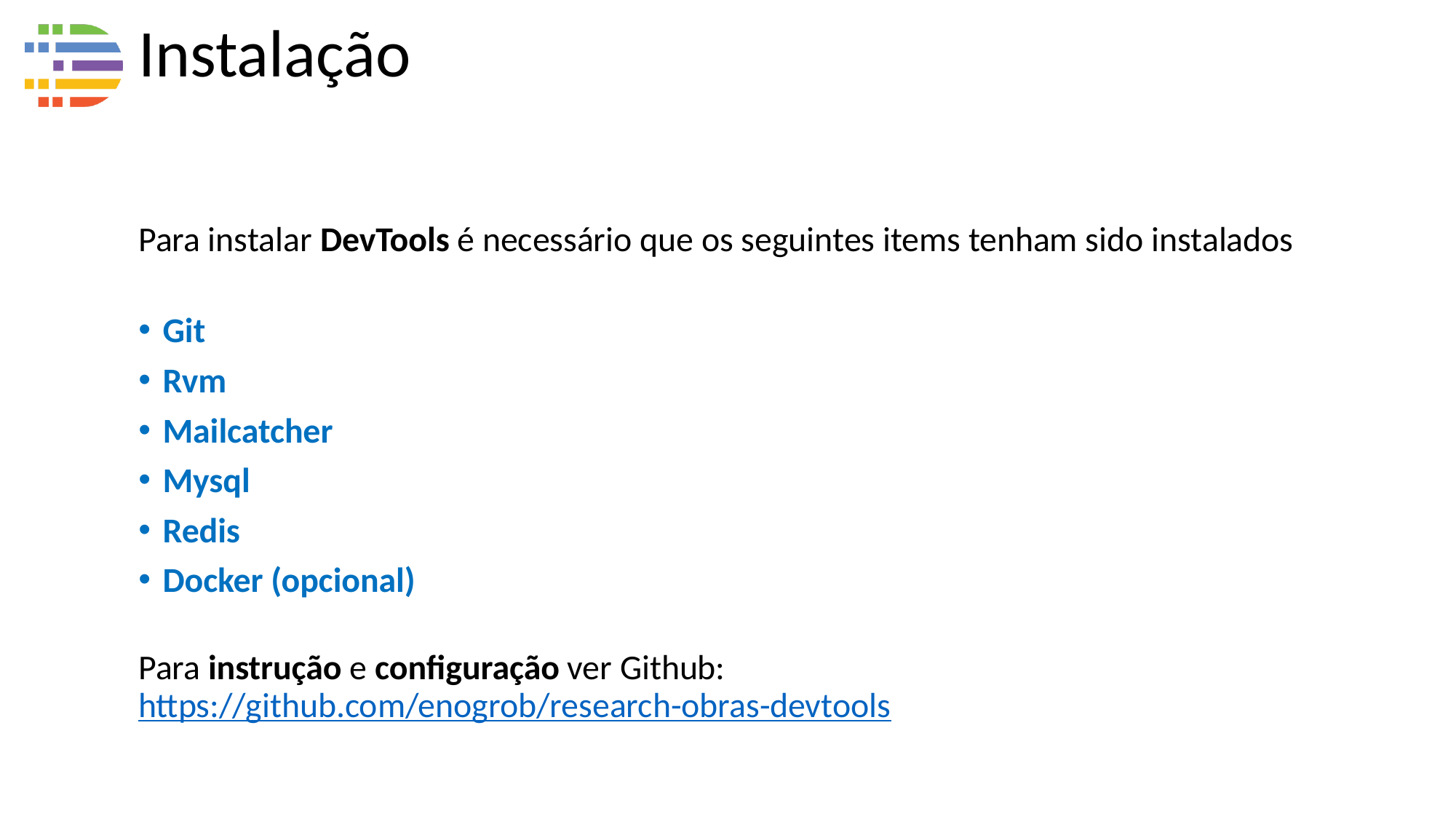

# Instalação
Para instalar DevTools é necessário que os seguintes items tenham sido instalados
Git
Rvm
Mailcatcher
Mysql
Redis
Docker (opcional)
Para instrução e configuração ver Github:
https://github.com/enogrob/research-obras-devtools